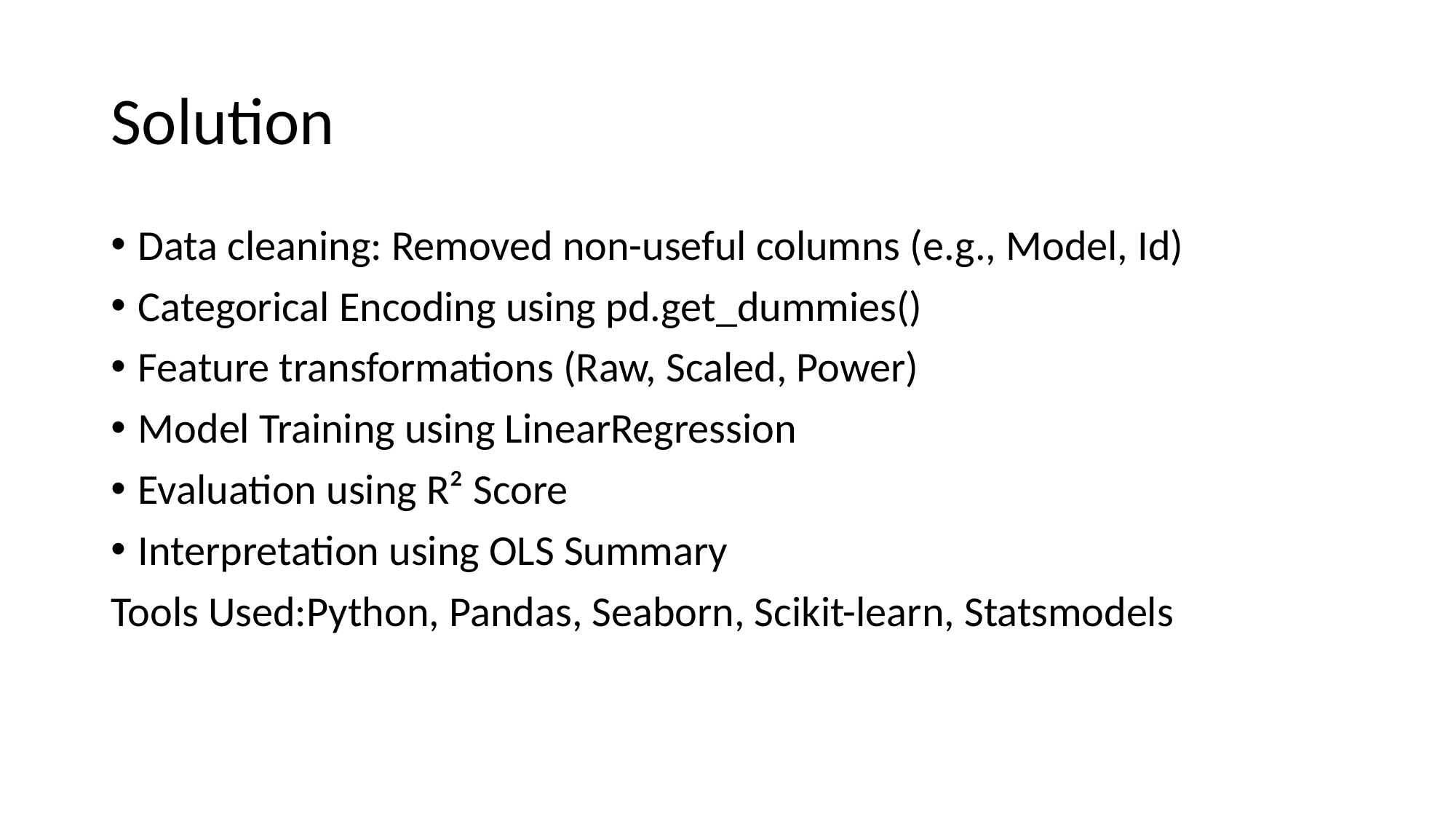

# Solution
Data cleaning: Removed non-useful columns (e.g., Model, Id)
Categorical Encoding using pd.get_dummies()
Feature transformations (Raw, Scaled, Power)
Model Training using LinearRegression
Evaluation using R² Score
Interpretation using OLS Summary
Tools Used:Python, Pandas, Seaborn, Scikit-learn, Statsmodels